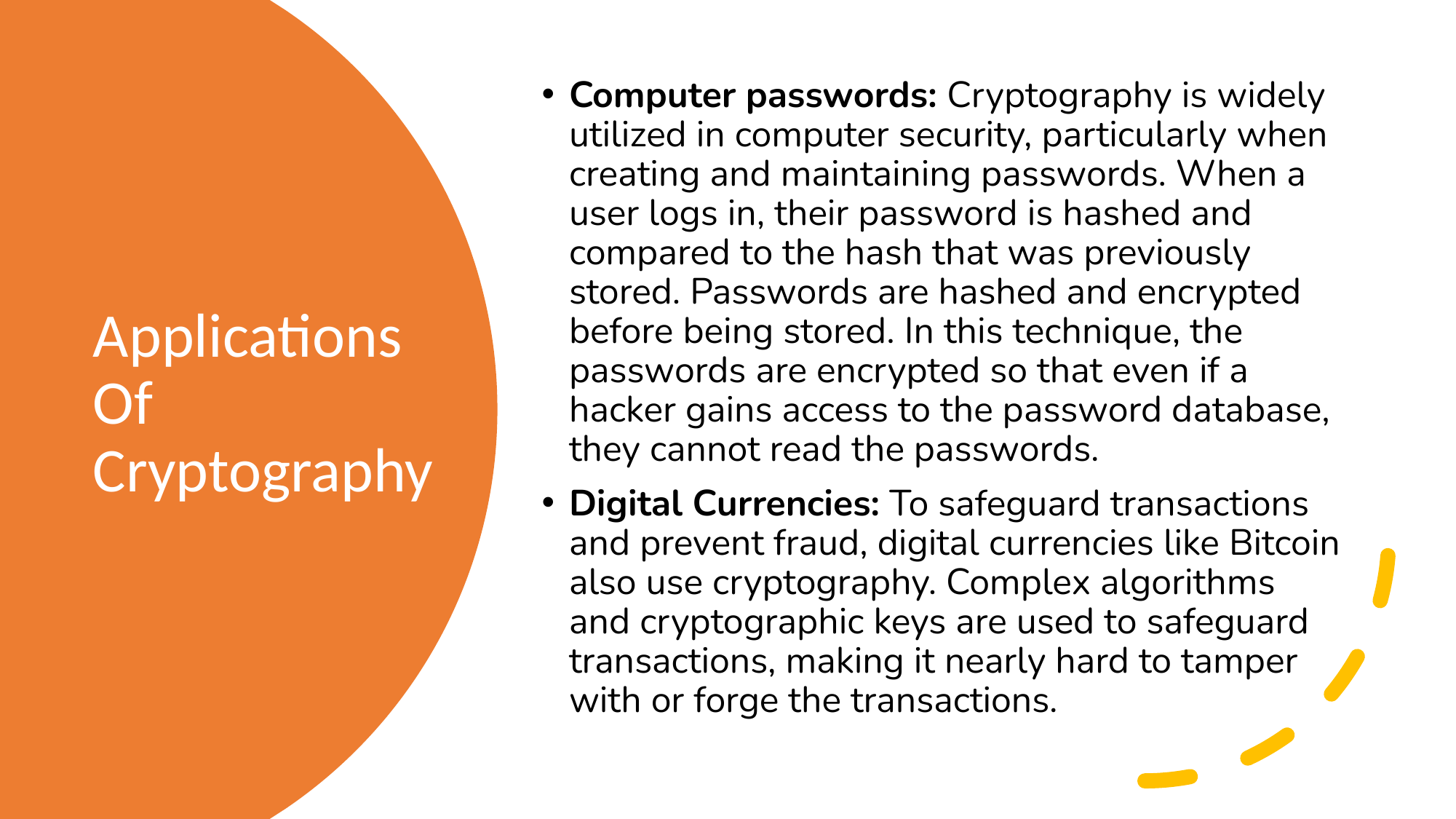

Computer passwords: Cryptography is widely utilized in computer security, particularly when creating and maintaining passwords. When a user logs in, their password is hashed and compared to the hash that was previously stored. Passwords are hashed and encrypted before being stored. In this technique, the passwords are encrypted so that even if a hacker gains access to the password database, they cannot read the passwords.
Digital Currencies: To safeguard transactions and prevent fraud, digital currencies like Bitcoin also use cryptography. Complex algorithms and cryptographic keys are used to safeguard transactions, making it nearly hard to tamper with or forge the transactions.

# Applications Of Cryptography